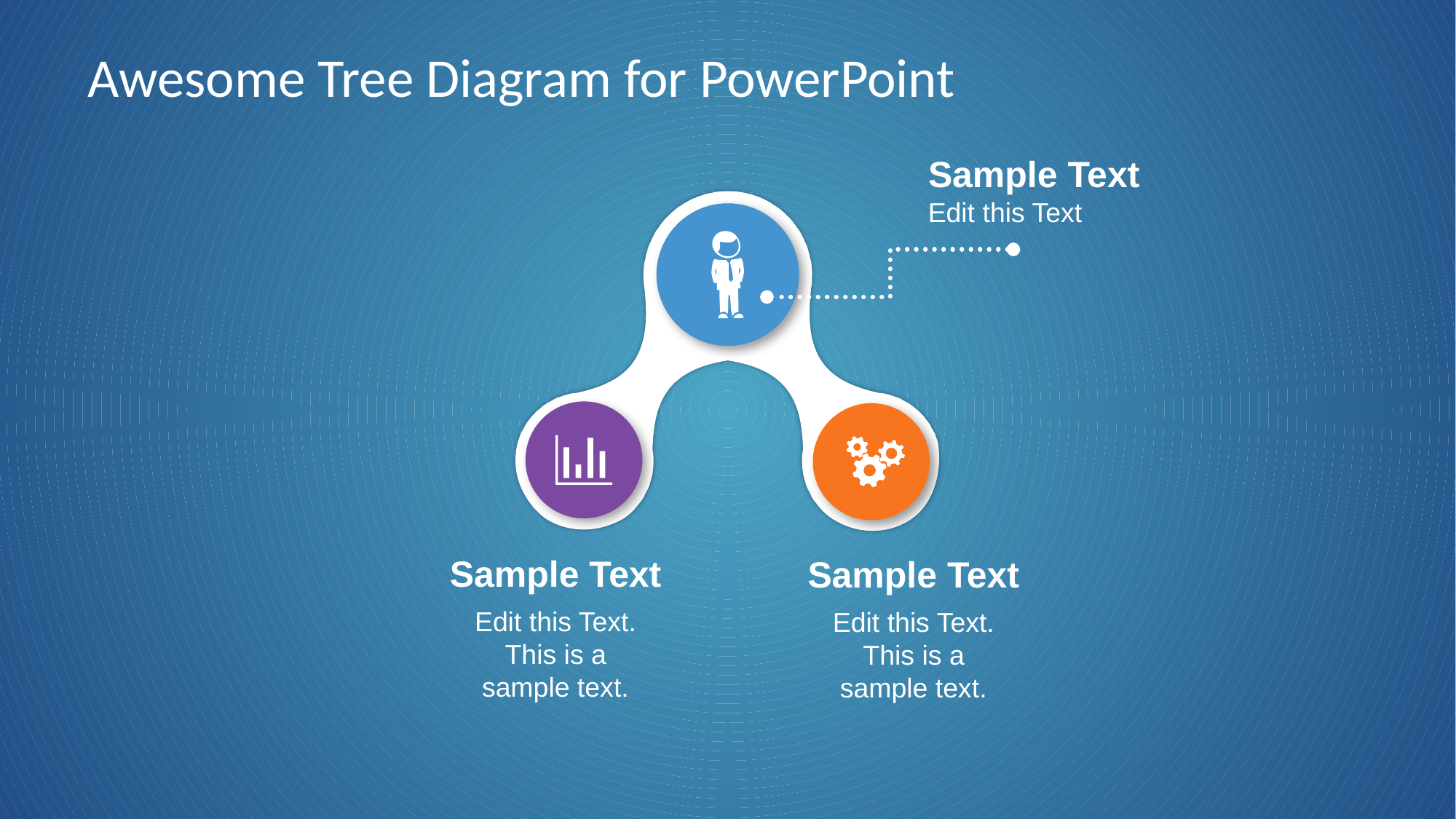

# Awesome Tree Diagram for PowerPoint
Sample Text
Edit this Text

Sample Text
Sample Text
Edit this Text. This is a sample text.
Edit this Text. This is a sample text.